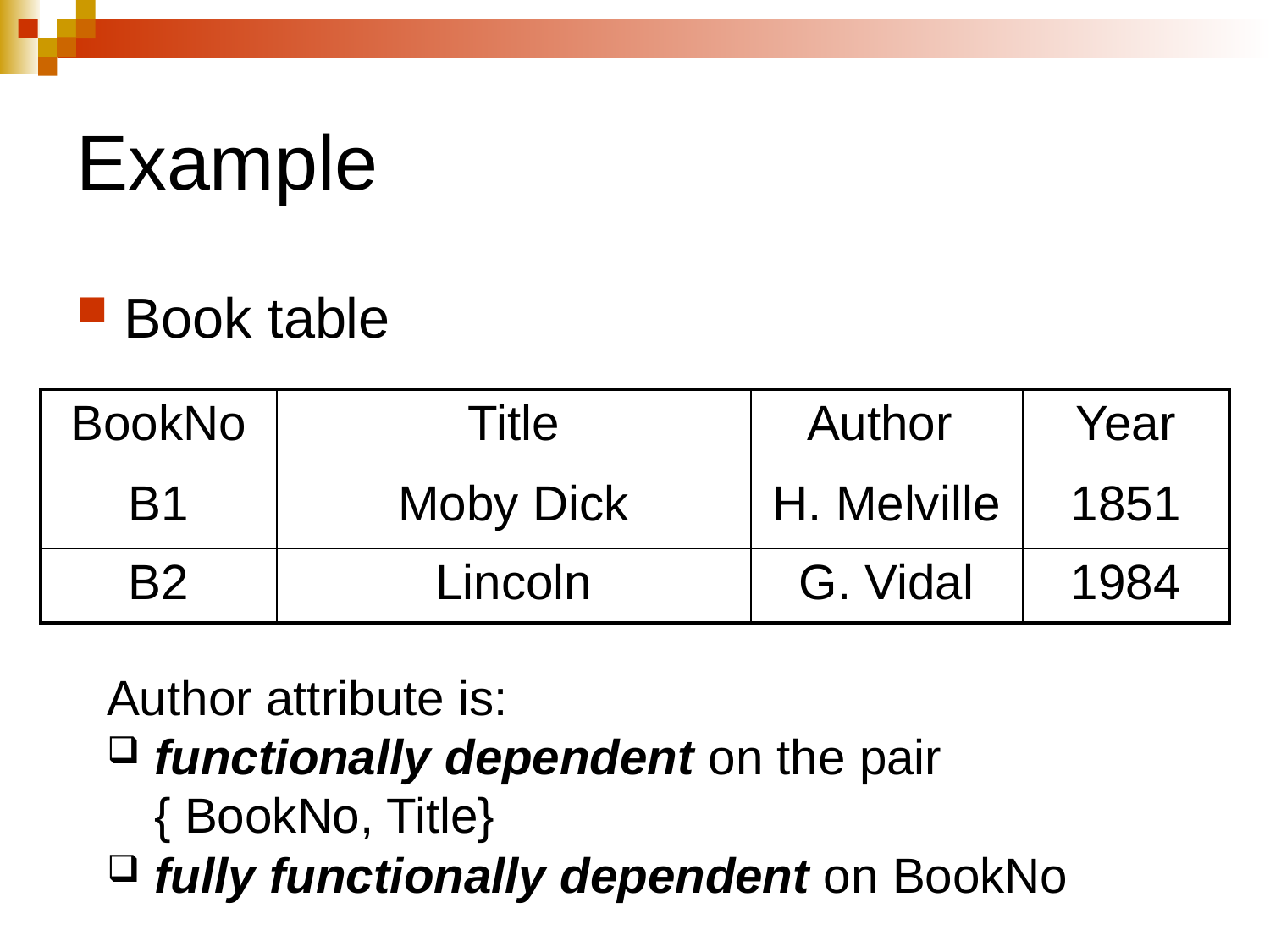

Example
Book table
| BookNo | Title | Author | Year |
| --- | --- | --- | --- |
| B1 | Moby Dick | H. Melville | 1851 |
| B2 | Lincoln | G. Vidal | 1984 |
Author attribute is:
functionally dependent on the pair
{ BookNo, Title}
fully functionally dependent on BookNo